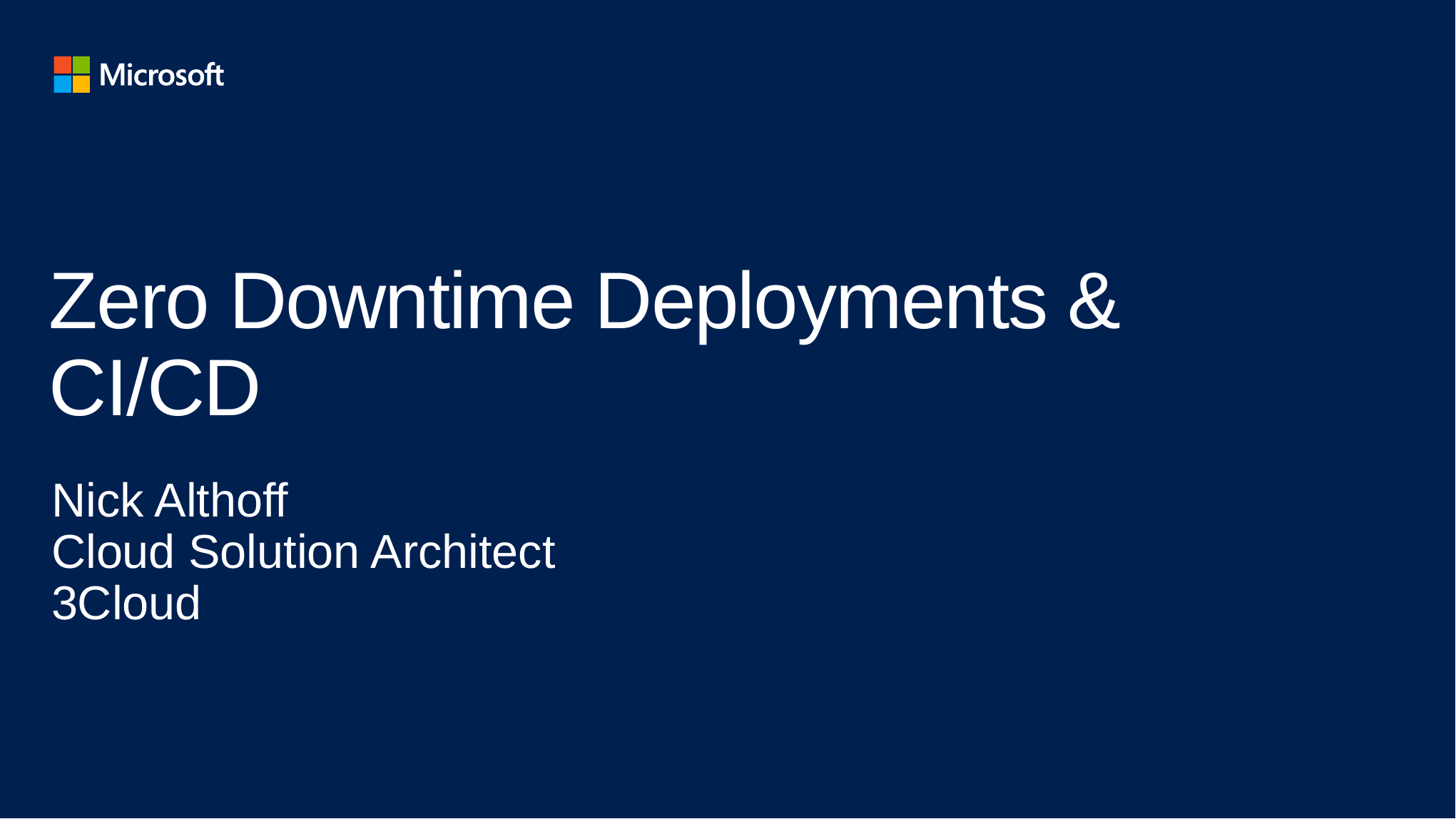

# Zero Downtime Deployments & CI/CD
Nick Althoff
Cloud Solution Architect
3Cloud